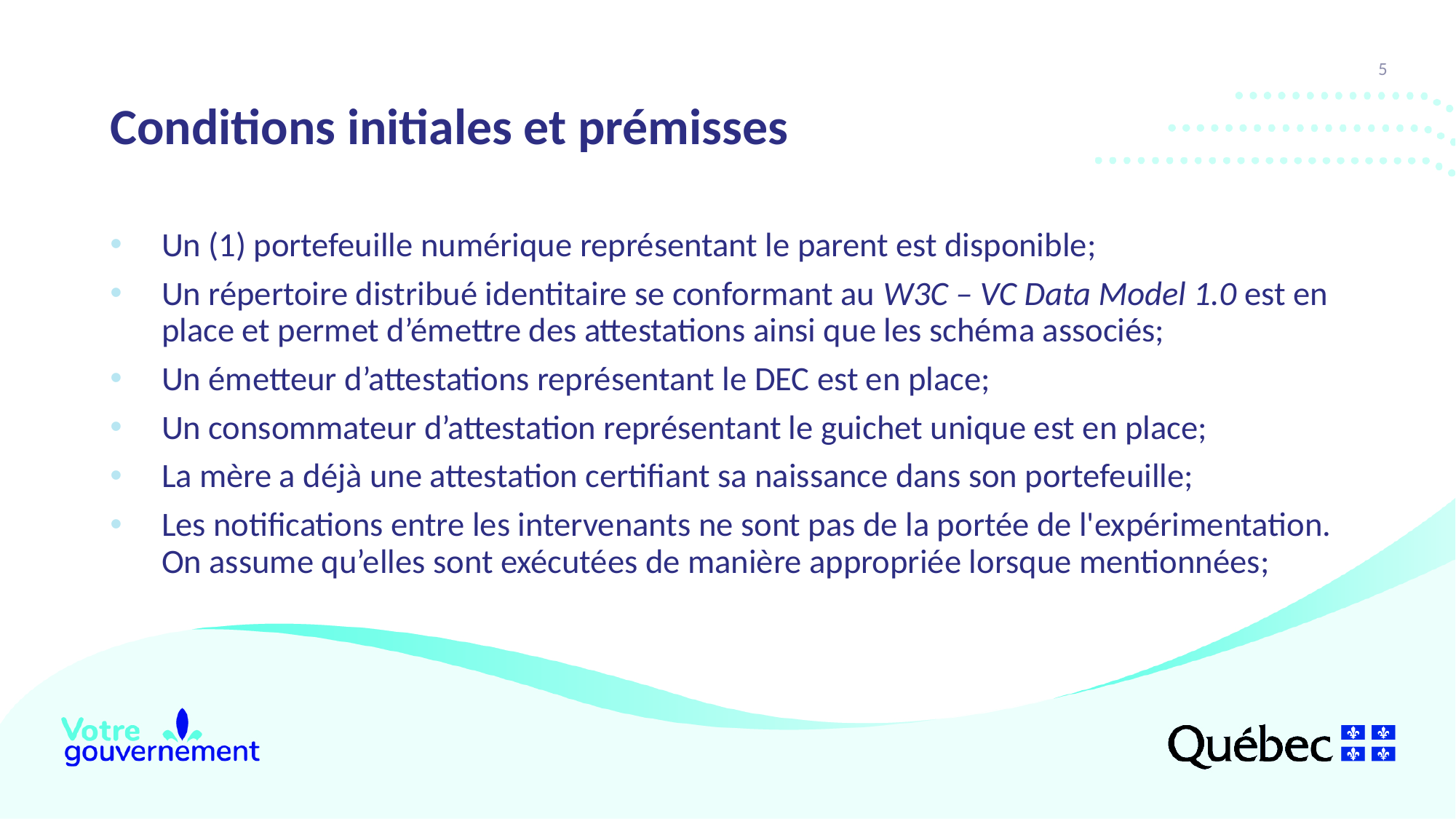

5
# Conditions initiales et prémisses
Un (1) portefeuille numérique représentant le parent est disponible;
Un répertoire distribué identitaire se conformant au W3C – VC Data Model 1.0 est en place et permet d’émettre des attestations ainsi que les schéma associés;
Un émetteur d’attestations représentant le DEC est en place;
Un consommateur d’attestation représentant le guichet unique est en place;
La mère a déjà une attestation certifiant sa naissance dans son portefeuille;
Les notifications entre les intervenants ne sont pas de la portée de l'expérimentation. On assume qu’elles sont exécutées de manière appropriée lorsque mentionnées;